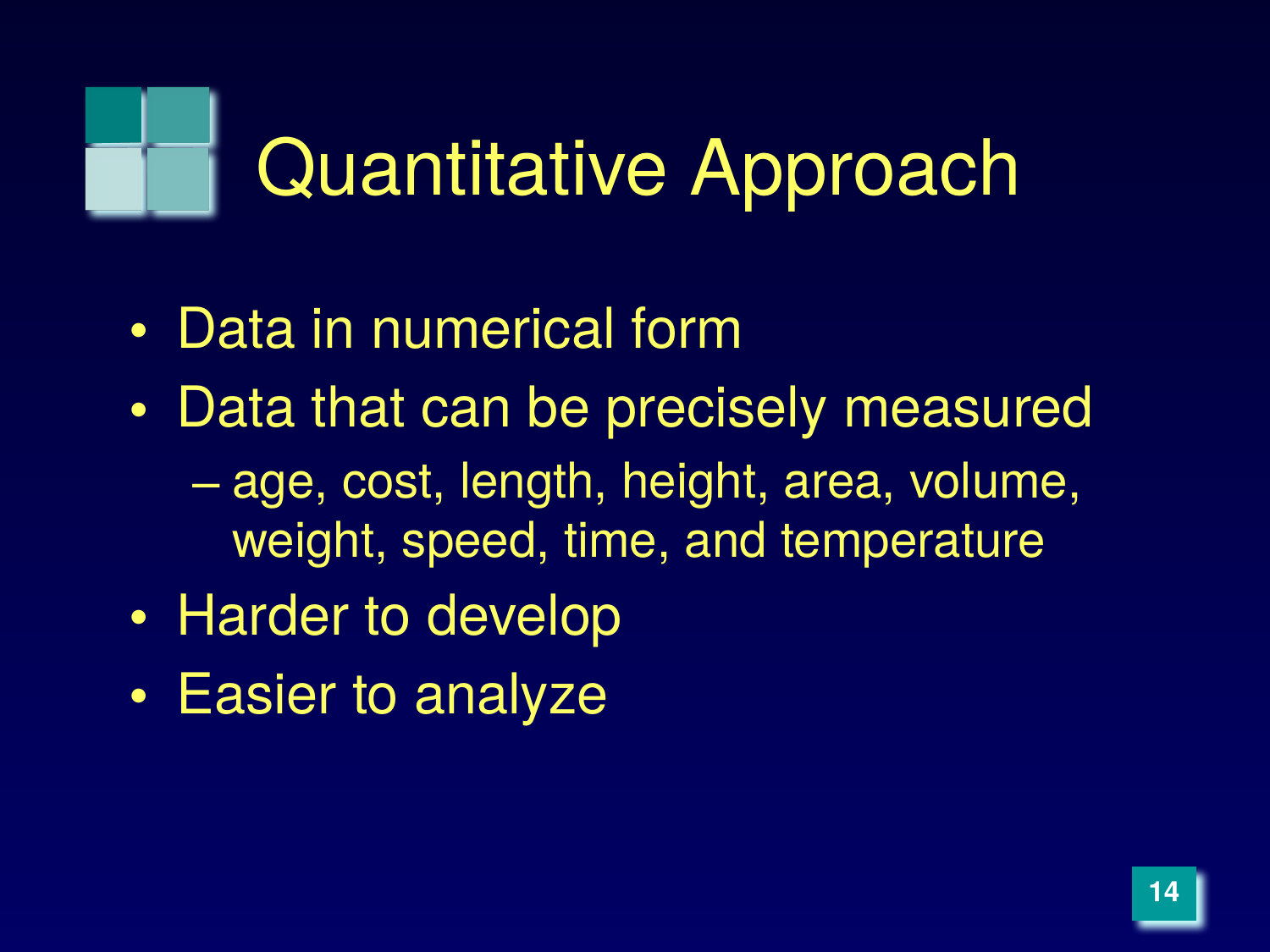

# Quantitative Approach
Data in numerical form
Data that can be precisely measured
age, cost, length, height, area, volume, weight, speed, time, and temperature
Harder to develop
Easier to analyze
14